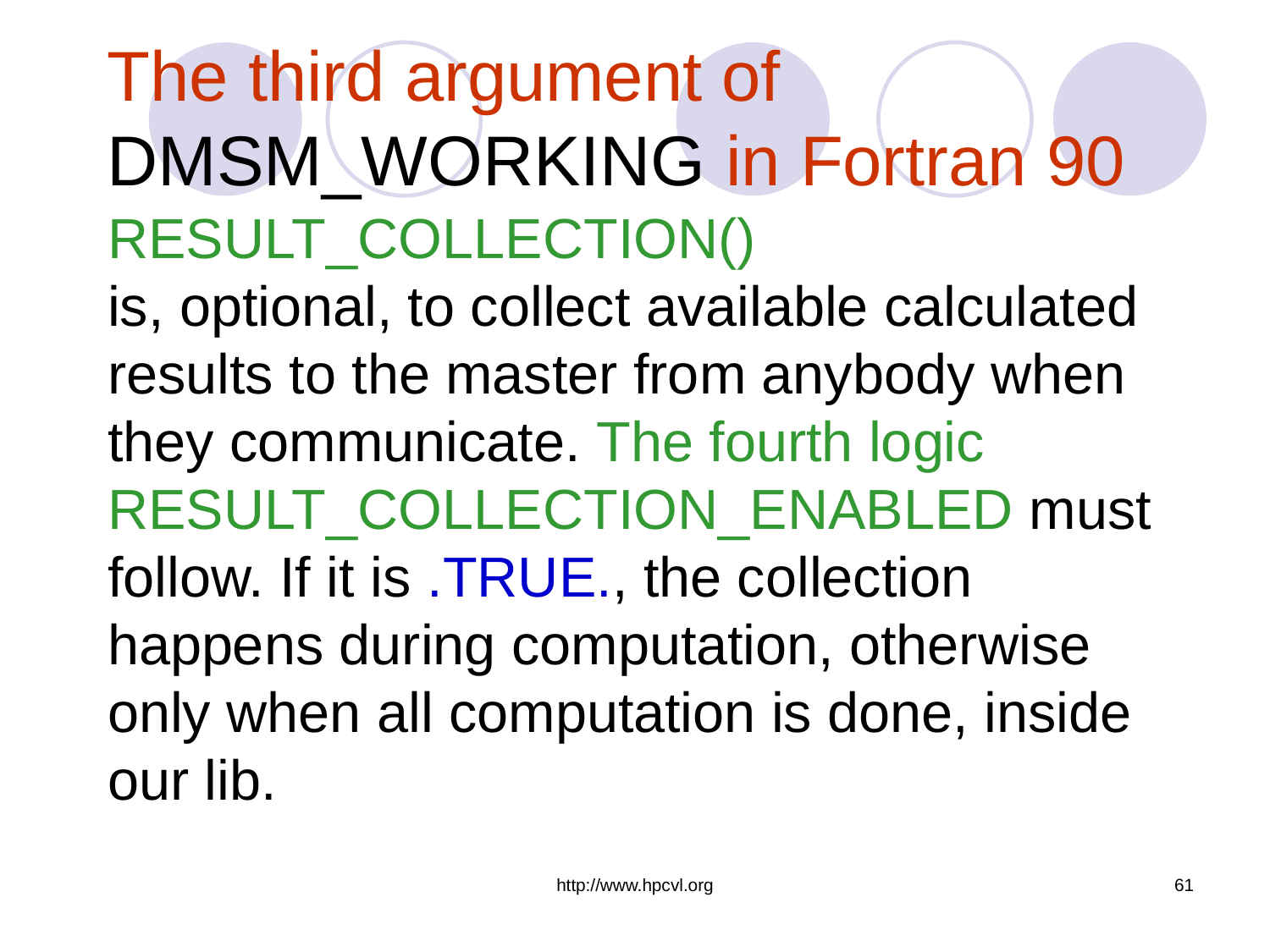

# The third argument of DMSM_WORKING in Fortran 90
RESULT_COLLECTION()
is, optional, to collect available calculated results to the master from anybody when they communicate. The fourth logic RESULT_COLLECTION_ENABLED must follow. If it is .TRUE., the collection happens during computation, otherwise only when all computation is done, inside our lib.
http://www.hpcvl.org
61